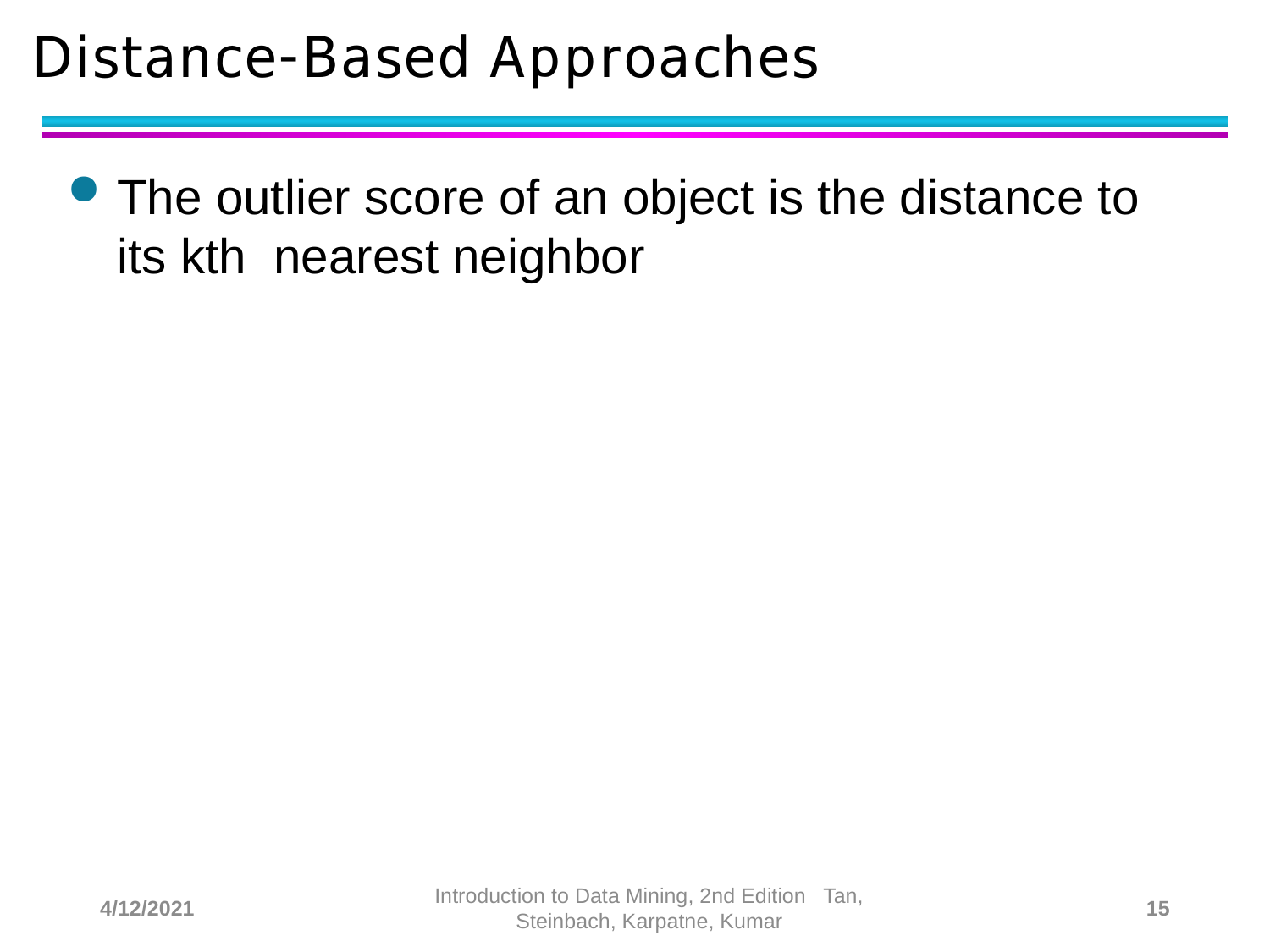

# Distance-Based Approaches
The outlier score of an object is the distance to its kth  nearest neighbor

4/12/2021
Introduction to Data Mining, 2nd Edition   Tan, Steinbach, Karpatne, Kumar
15